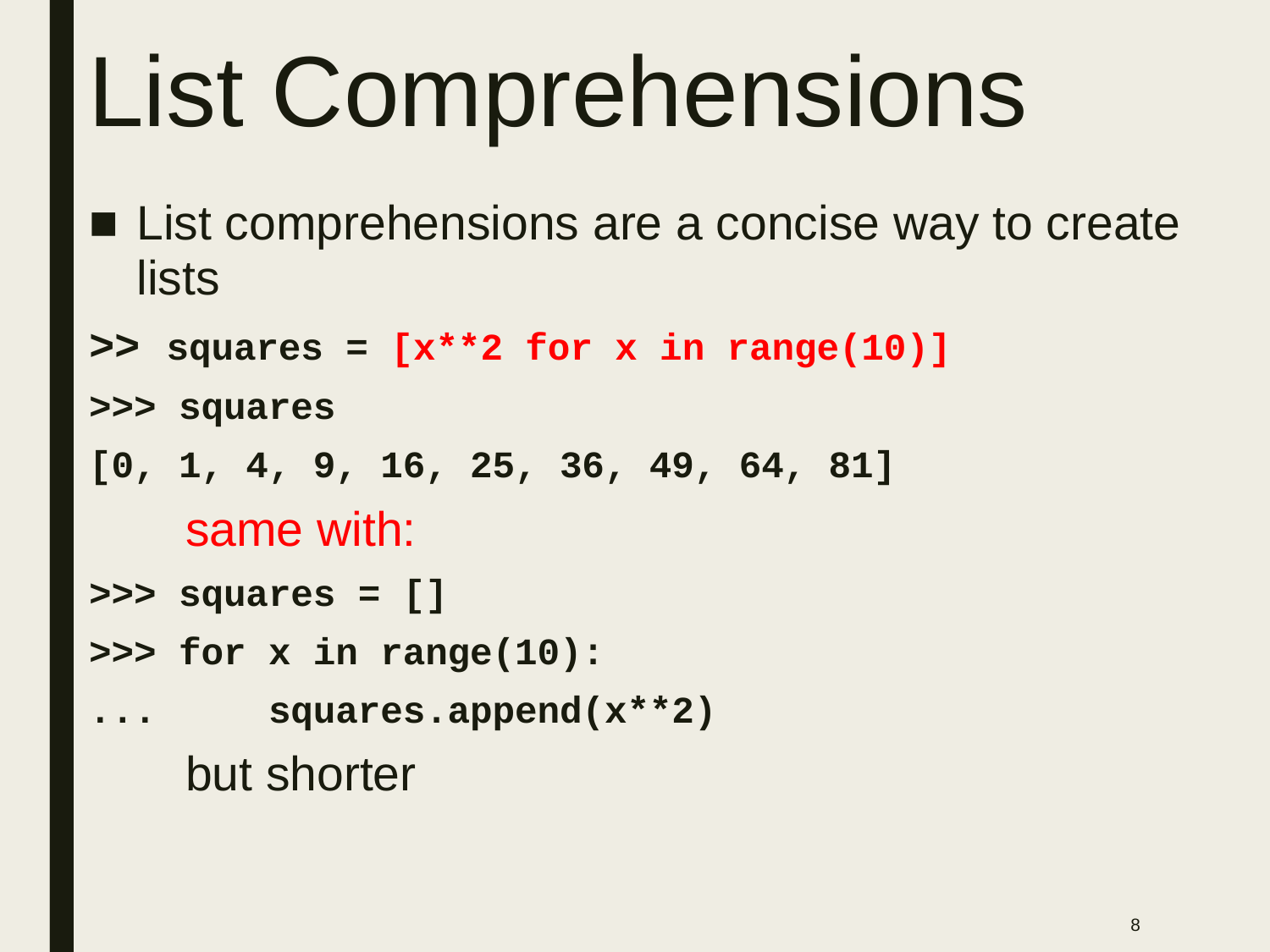

# List Comprehensions
List comprehensions are a concise way to create lists
>> squares = [x**2 for x in range(10)]
>>> squares
[0, 1, 4, 9, 16, 25, 36, 49, 64, 81]
		same with:
>>> squares = []
>>> for x in range(10):
...     squares.append(x**2)
		but shorter

8